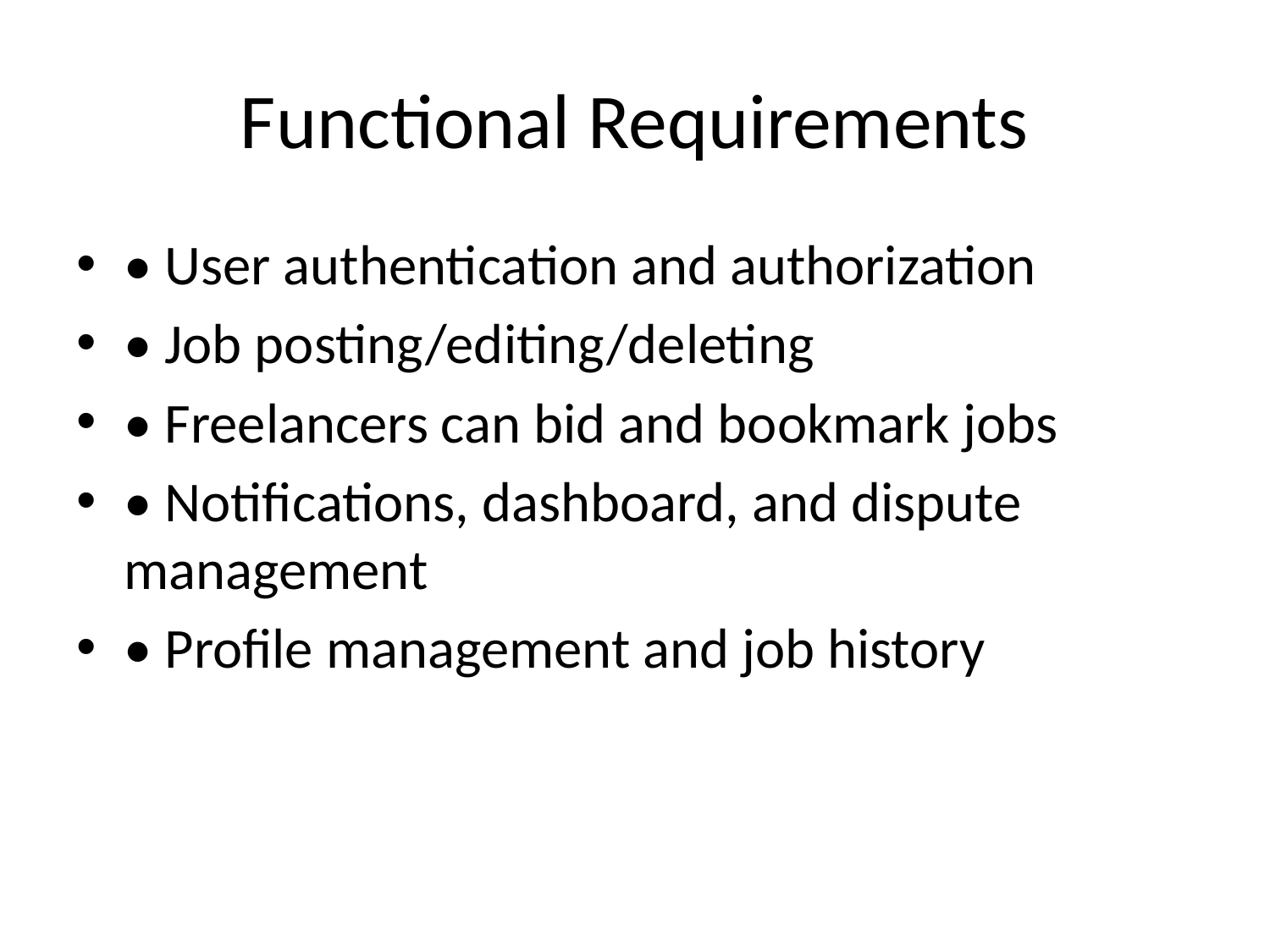

# Functional Requirements
• User authentication and authorization
• Job posting/editing/deleting
• Freelancers can bid and bookmark jobs
• Notifications, dashboard, and dispute management
• Profile management and job history